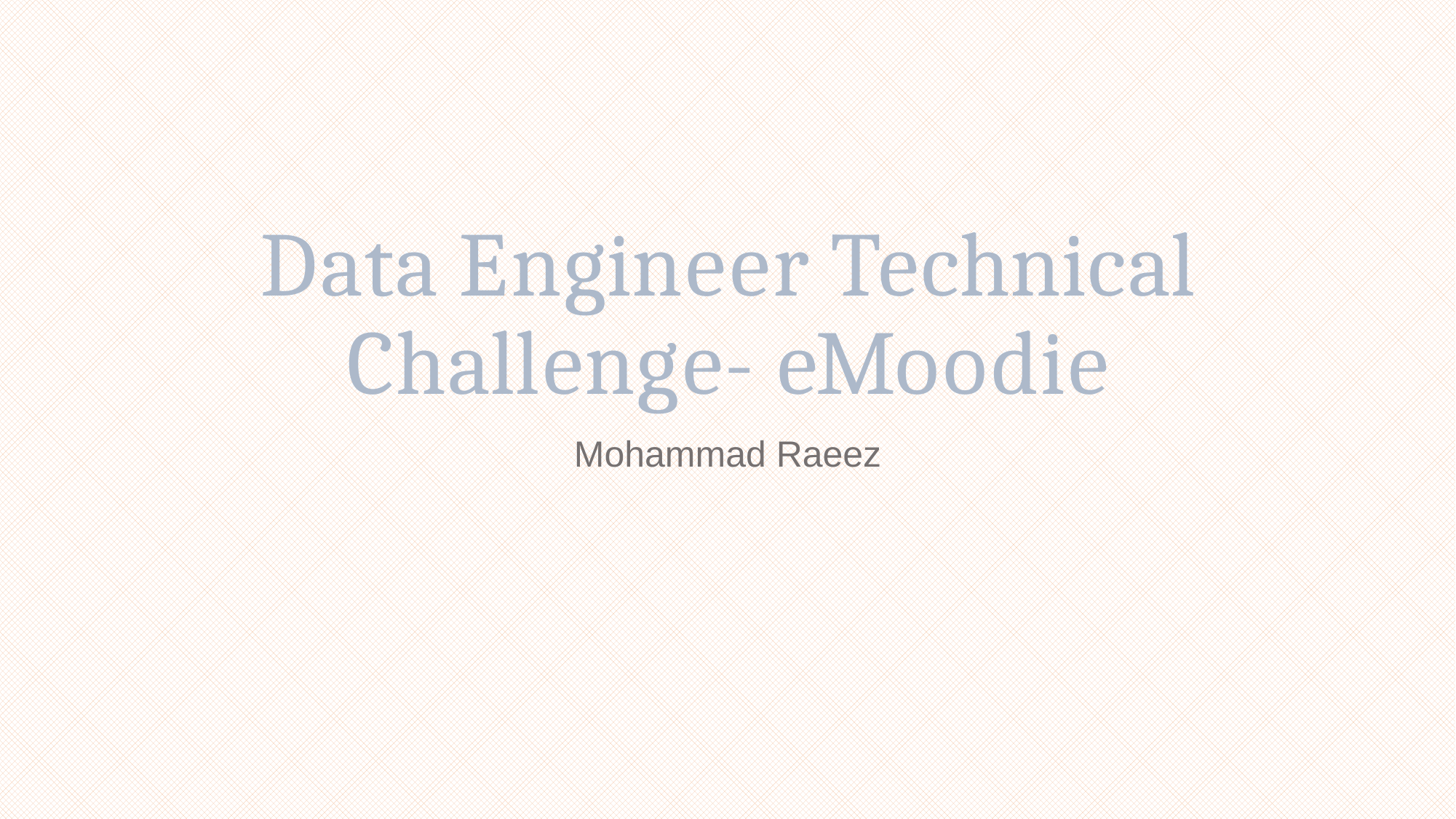

# Data Engineer Technical Challenge- eMoodie
Mohammad Raeez